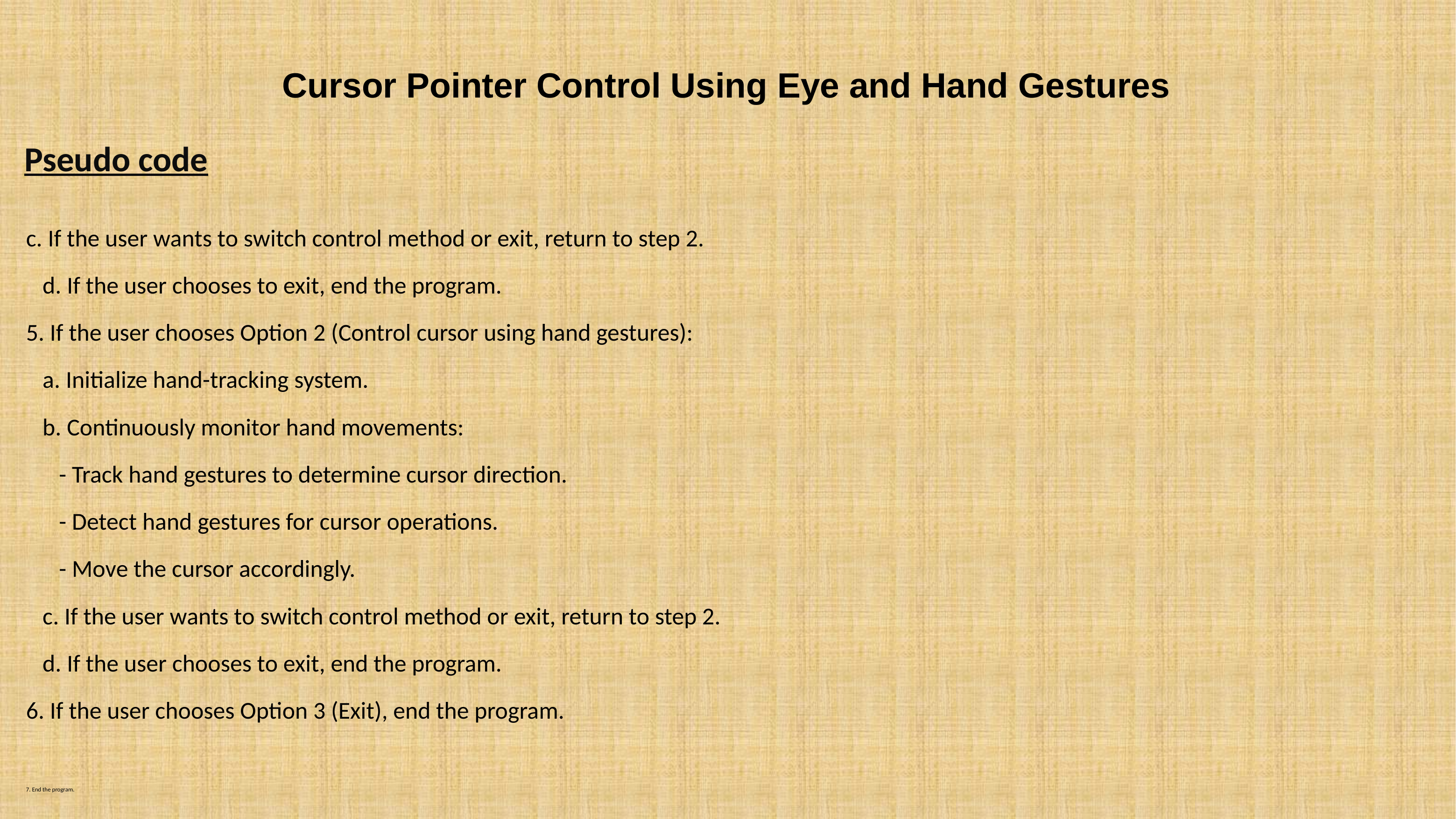

# Cursor Pointer Control Using Eye and Hand Gestures
Pseudo code
c. If the user wants to switch control method or exit, return to step 2.
   d. If the user chooses to exit, end the program.
5. If the user chooses Option 2 (Control cursor using hand gestures):
   a. Initialize hand-tracking system.
   b. Continuously monitor hand movements:
      - Track hand gestures to determine cursor direction.
      - Detect hand gestures for cursor operations.
      - Move the cursor accordingly.
   c. If the user wants to switch control method or exit, return to step 2.
   d. If the user chooses to exit, end the program.
6. If the user chooses Option 3 (Exit), end the program.

7. End the program.